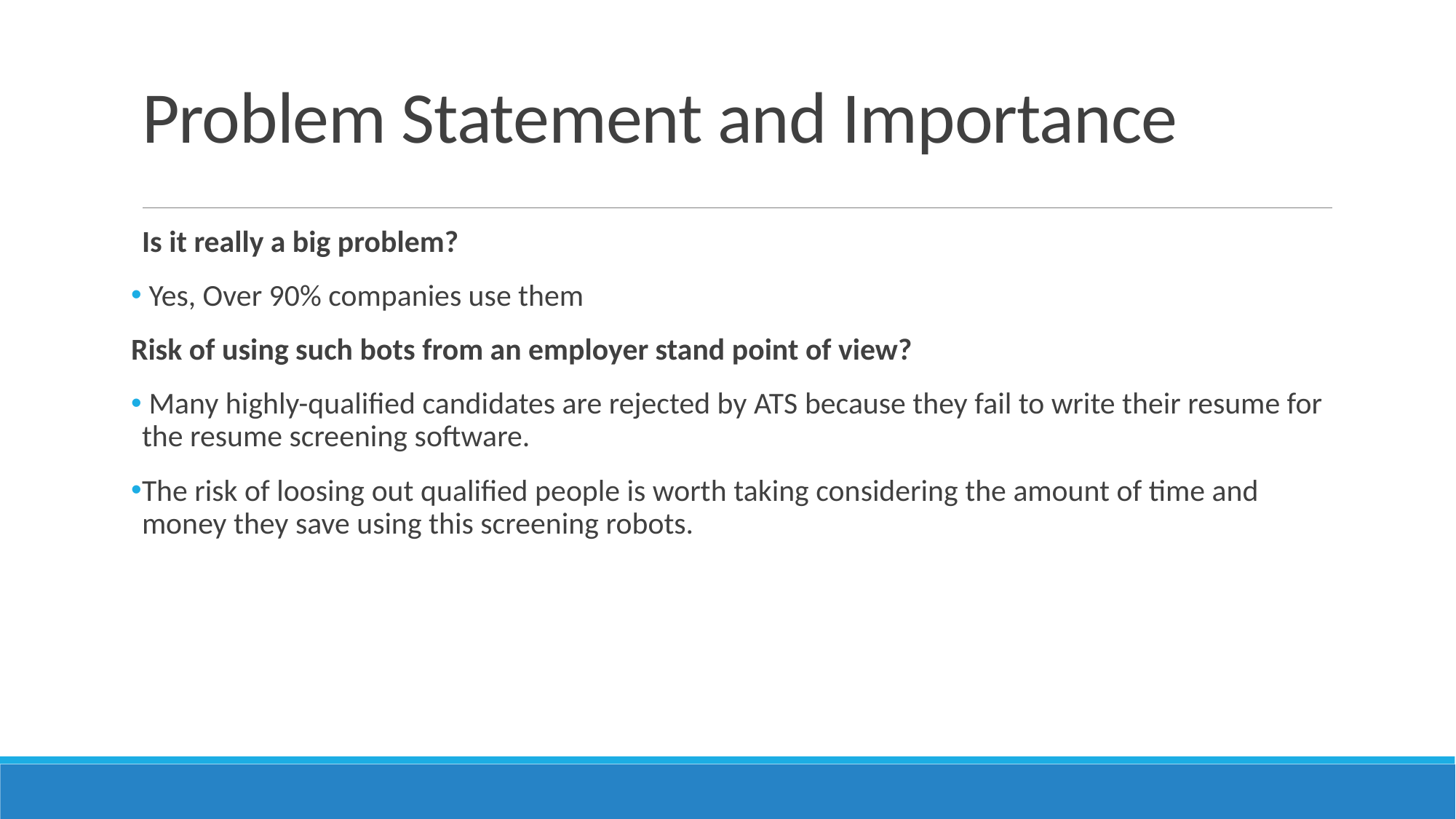

# Problem Statement and Importance
Is it really a big problem?
 Yes, Over 90% companies use them
Risk of using such bots from an employer stand point of view?
 Many highly-qualified candidates are rejected by ATS because they fail to write their resume for the resume screening software.
The risk of loosing out qualified people is worth taking considering the amount of time and money they save using this screening robots.